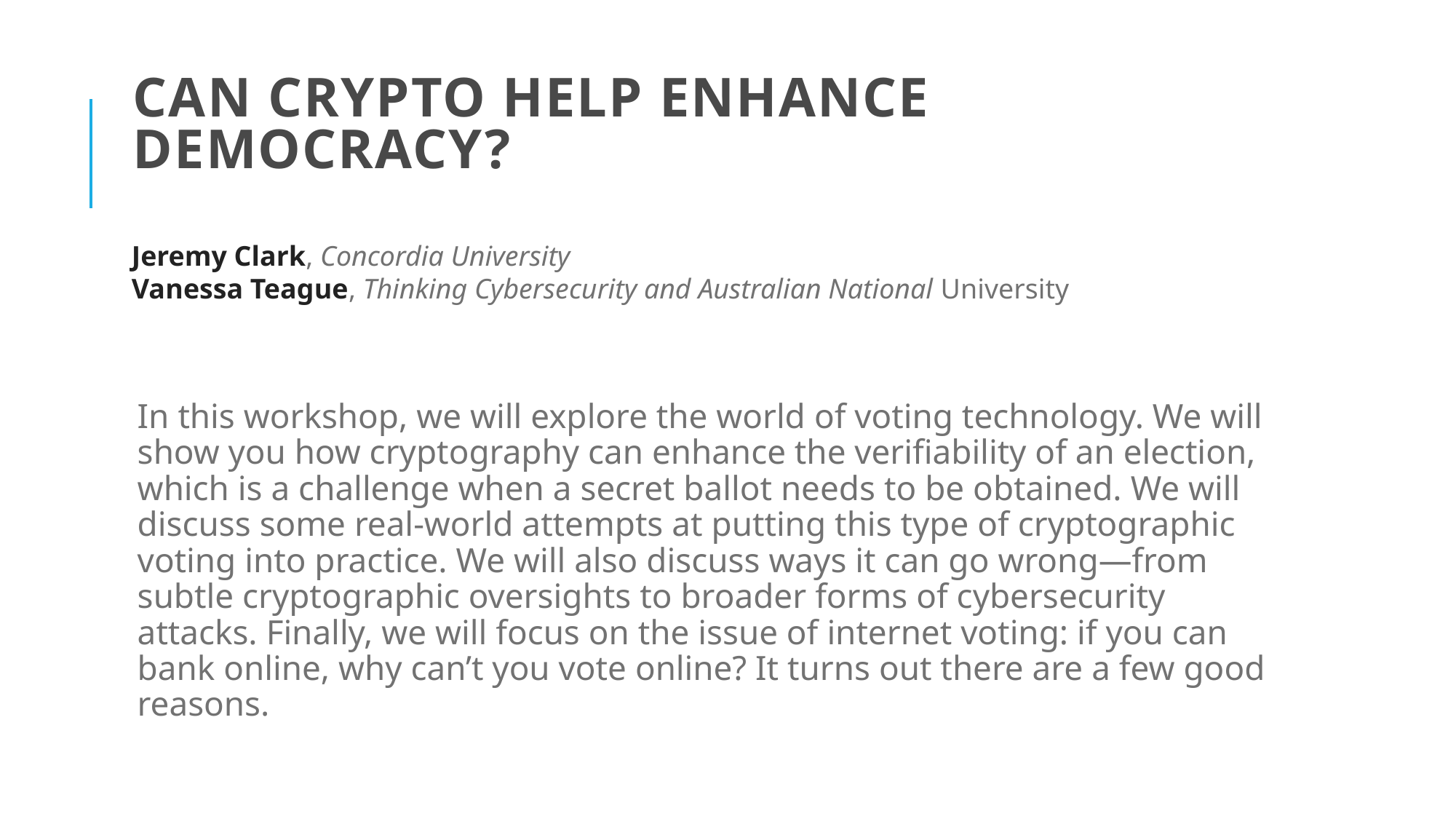

# Can crypto help enhance democracy?
Jeremy Clark, Concordia University
Vanessa Teague, Thinking Cybersecurity and Australian National University
In this workshop, we will explore the world of voting technology. We will show you how cryptography can enhance the verifiability of an election, which is a challenge when a secret ballot needs to be obtained. We will discuss some real-world attempts at putting this type of cryptographic voting into practice. We will also discuss ways it can go wrong—from subtle cryptographic oversights to broader forms of cybersecurity attacks. Finally, we will focus on the issue of internet voting: if you can bank online, why can’t you vote online? It turns out there are a few good reasons.